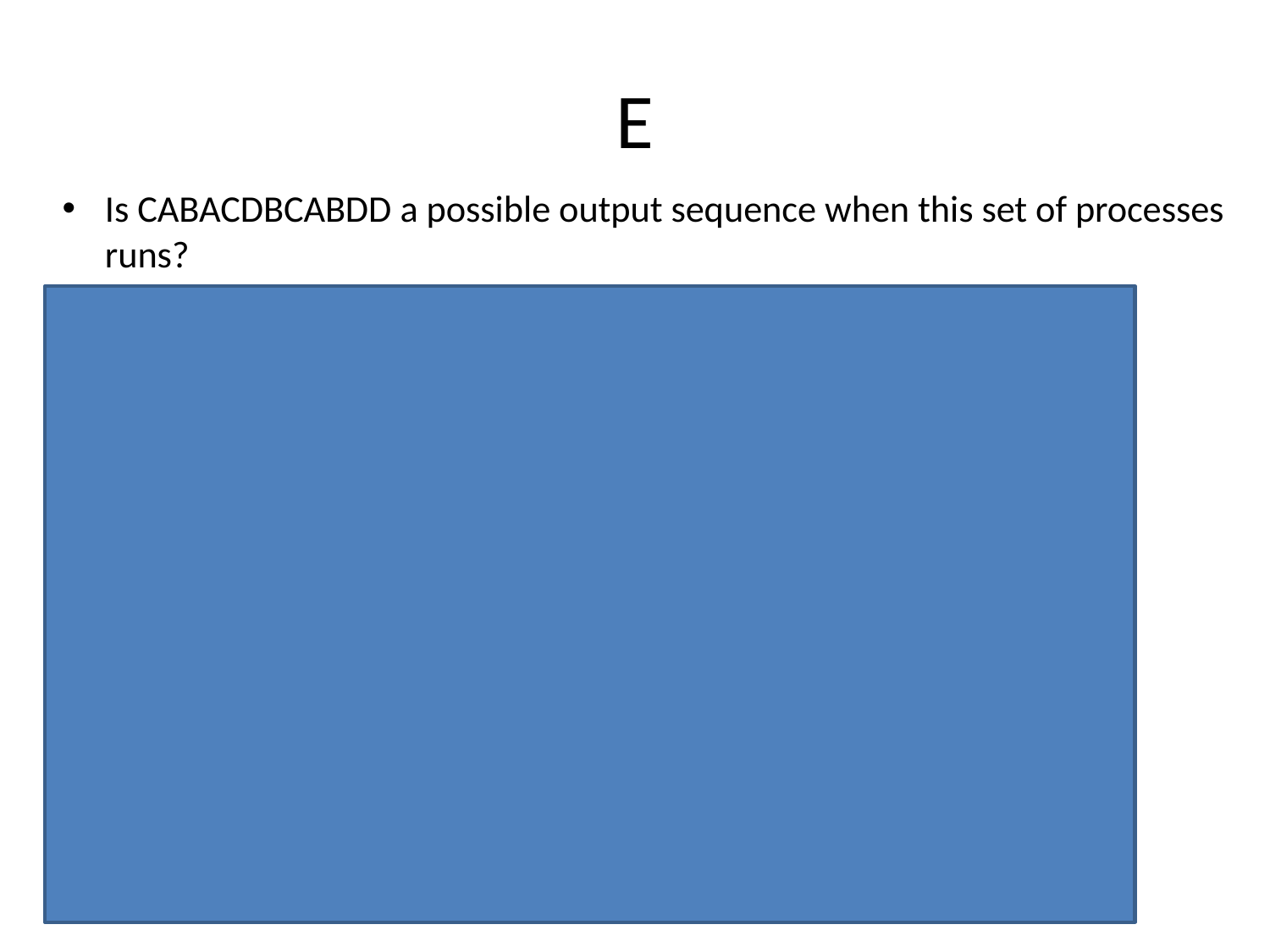

# E
Is CABACDBCABDD a possible output sequence when this set of processes runs?
Yes:
start: U=3 V=0
type C: U=2 V=1
type A: U=2 V=0
type B: U=2 V=1
ype A: U=2 V=0
type C: U=1 V=1
type D: U=1 V=0
type B: U=1 V=1
type C: U=0 V=2
type A: U=0 V=1
type B: U=0 V=2
type D: U=0 V=1
type D: U=0 V=0